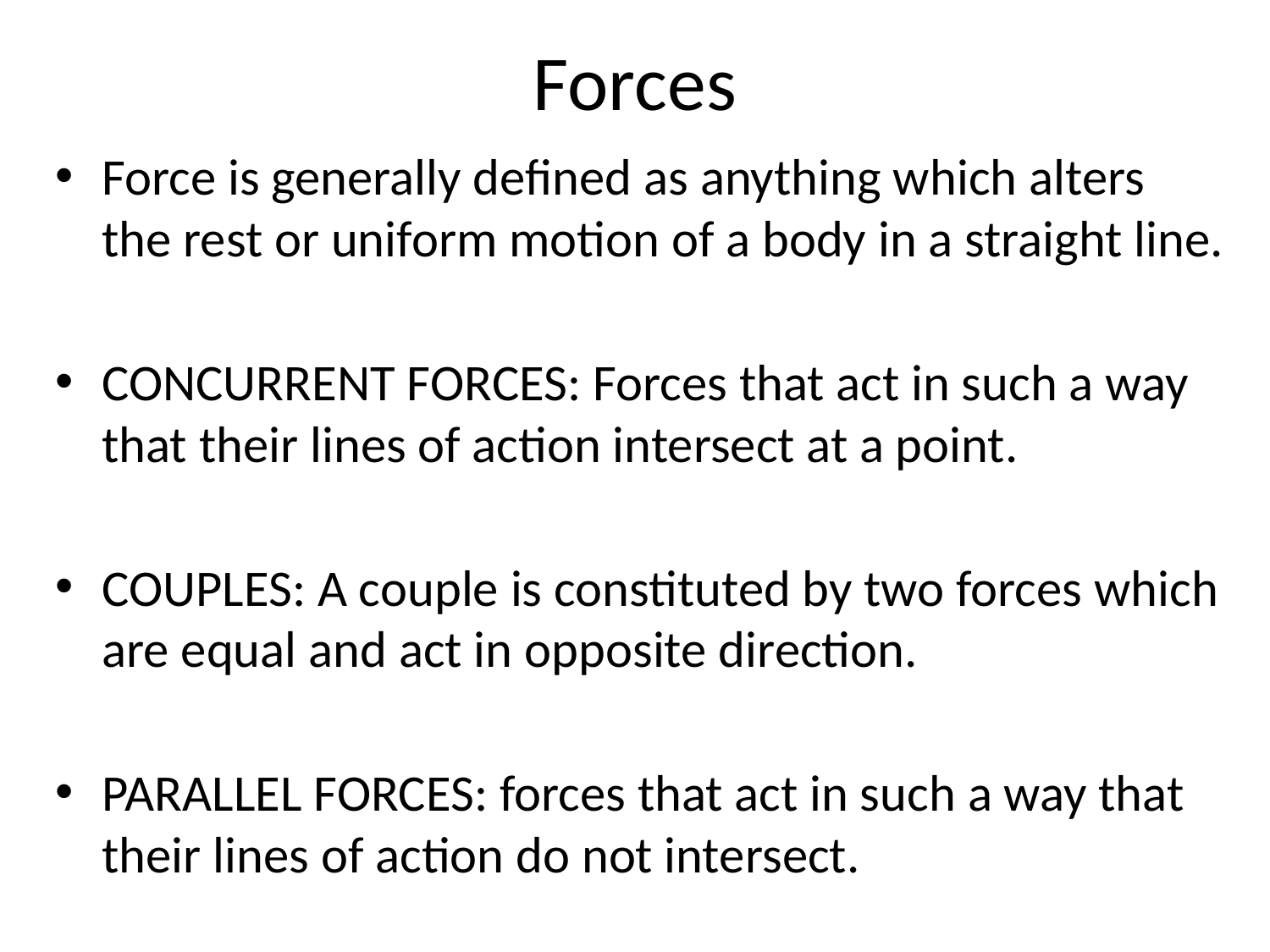

# Forces
Force is generally defined as anything which alters the rest or uniform motion of a body in a straight line.

CONCURRENT FORCES: Forces that act in such a way that their lines of action intersect at a point.

COUPLES: A couple is constituted by two forces which are equal and act in opposite direction.

PARALLEL FORCES: forces that act in such a way that their lines of action do not intersect.